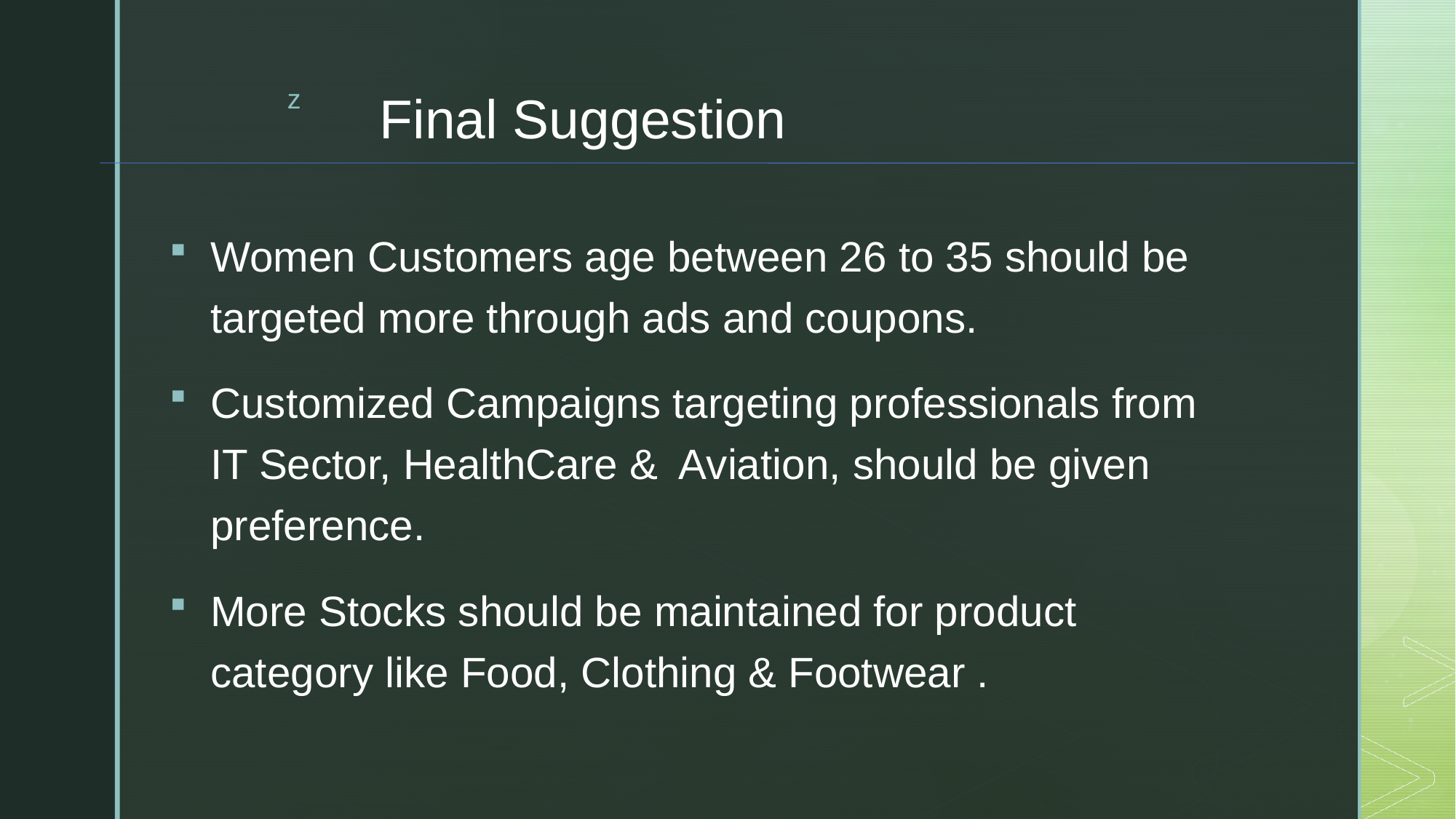

# Final Suggestion

Women Customers age between 26 to 35 should be targeted more through ads and coupons.
Customized Campaigns targeting professionals from IT Sector, HealthCare &  Aviation, should be given preference.
More Stocks should be maintained for product category like Food, Clothing & Footwear .